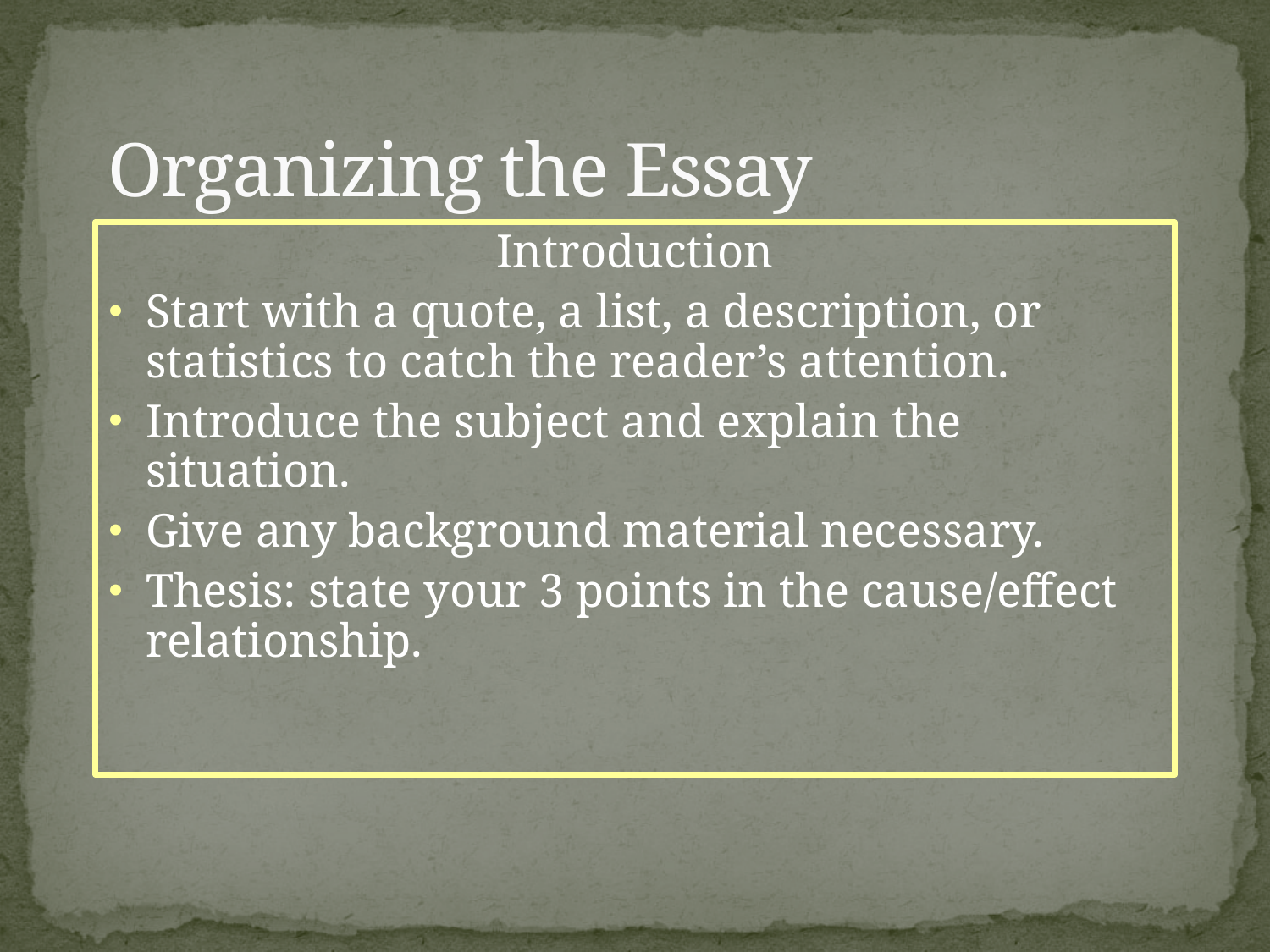

# Organizing the Essay
Introduction
Start with a quote, a list, a description, or statistics to catch the reader’s attention.
Introduce the subject and explain the situation.
Give any background material necessary.
Thesis: state your 3 points in the cause/effect relationship.